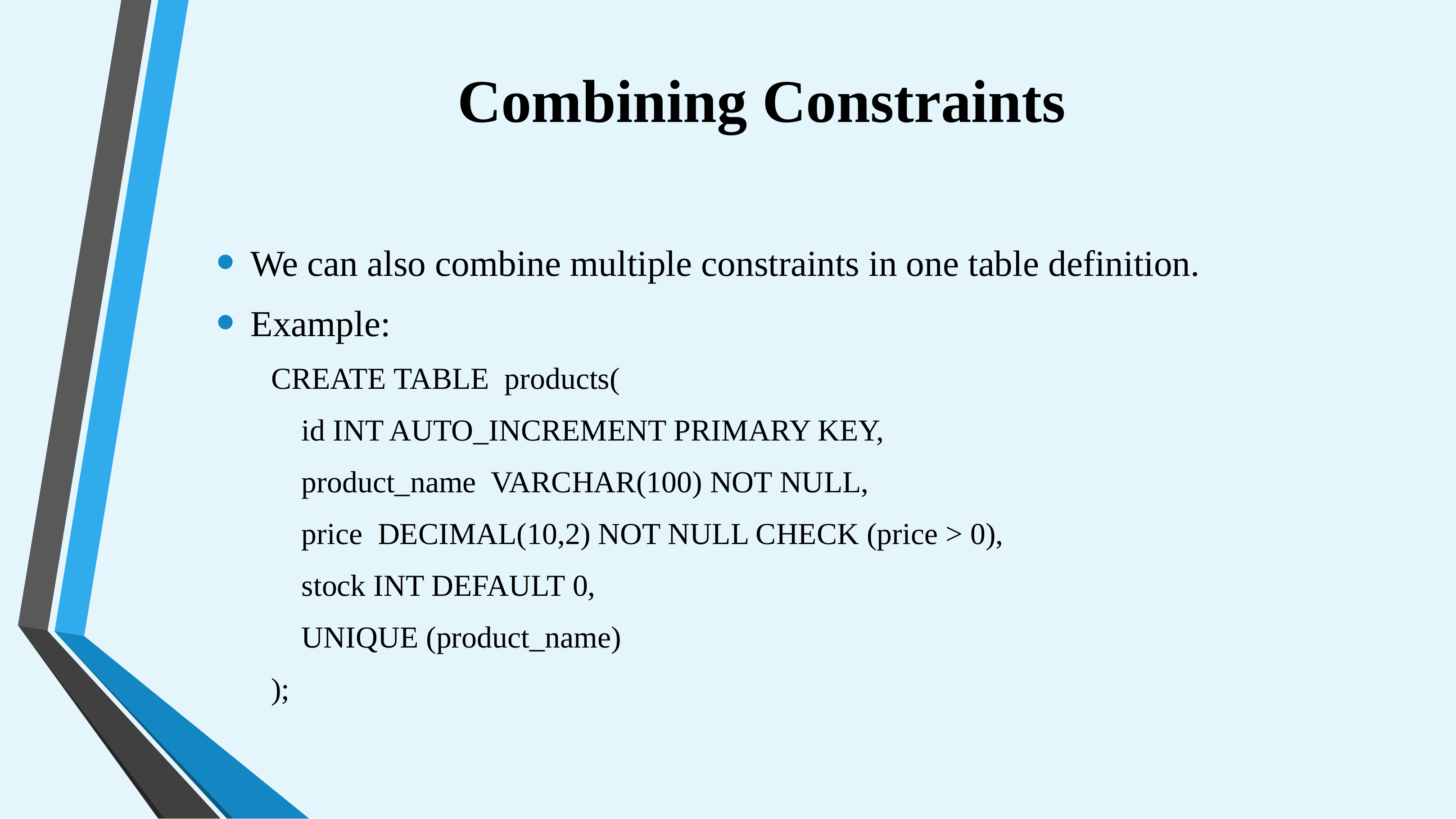

# Combining Constraints
We can also combine multiple constraints in one table definition.
Example:
CREATE TABLE  products(
    id INT AUTO_INCREMENT PRIMARY KEY,
    product_name  VARCHAR(100) NOT NULL,
    price  DECIMAL(10,2) NOT NULL CHECK (price > 0),
    stock INT DEFAULT 0,
    UNIQUE (product_name)
);